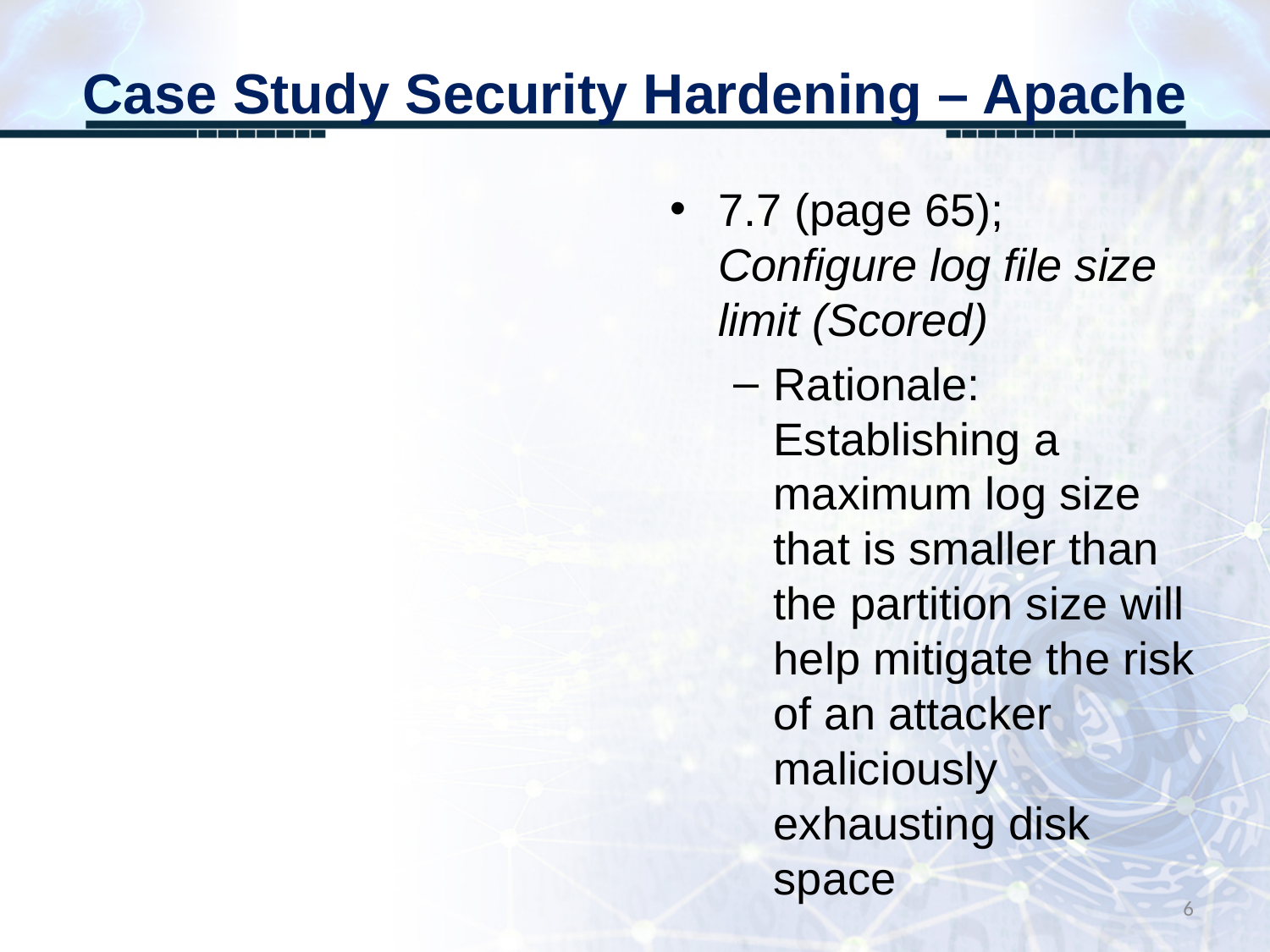

# Case Study Security Hardening – Apache
7.7 (page 65); Configure log file size limit (Scored)
Rationale: Establishing a maximum log size that is smaller than the partition size will help mitigate the risk of an attacker maliciously exhausting disk space
6